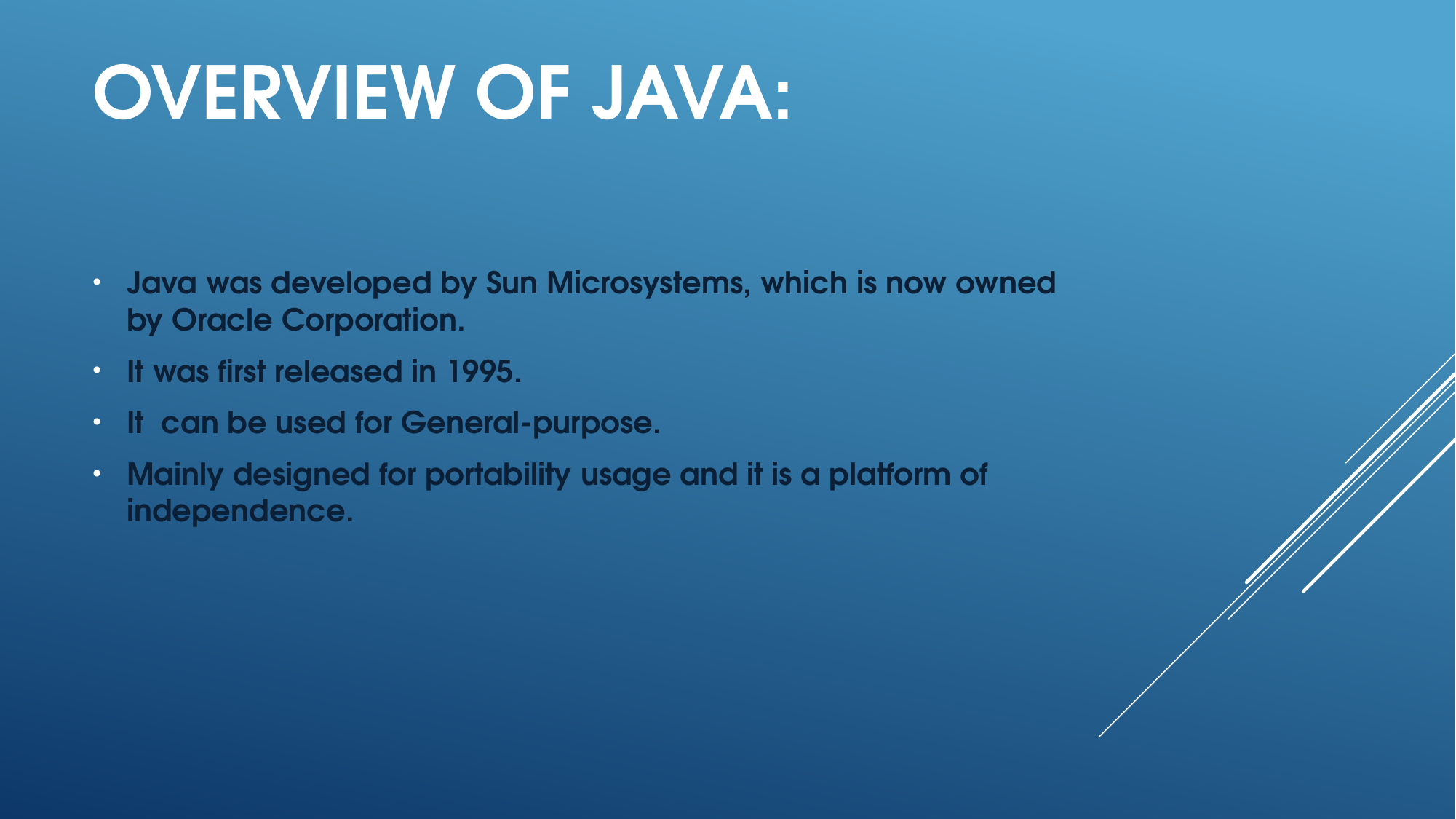

# Overview of java:
Java was developed by Sun Microsystems, which is now owned by Oracle Corporation.
It was first released in 1995.
It  can be used for General-purpose.
Mainly designed for portability usage and it is a platform of independence.